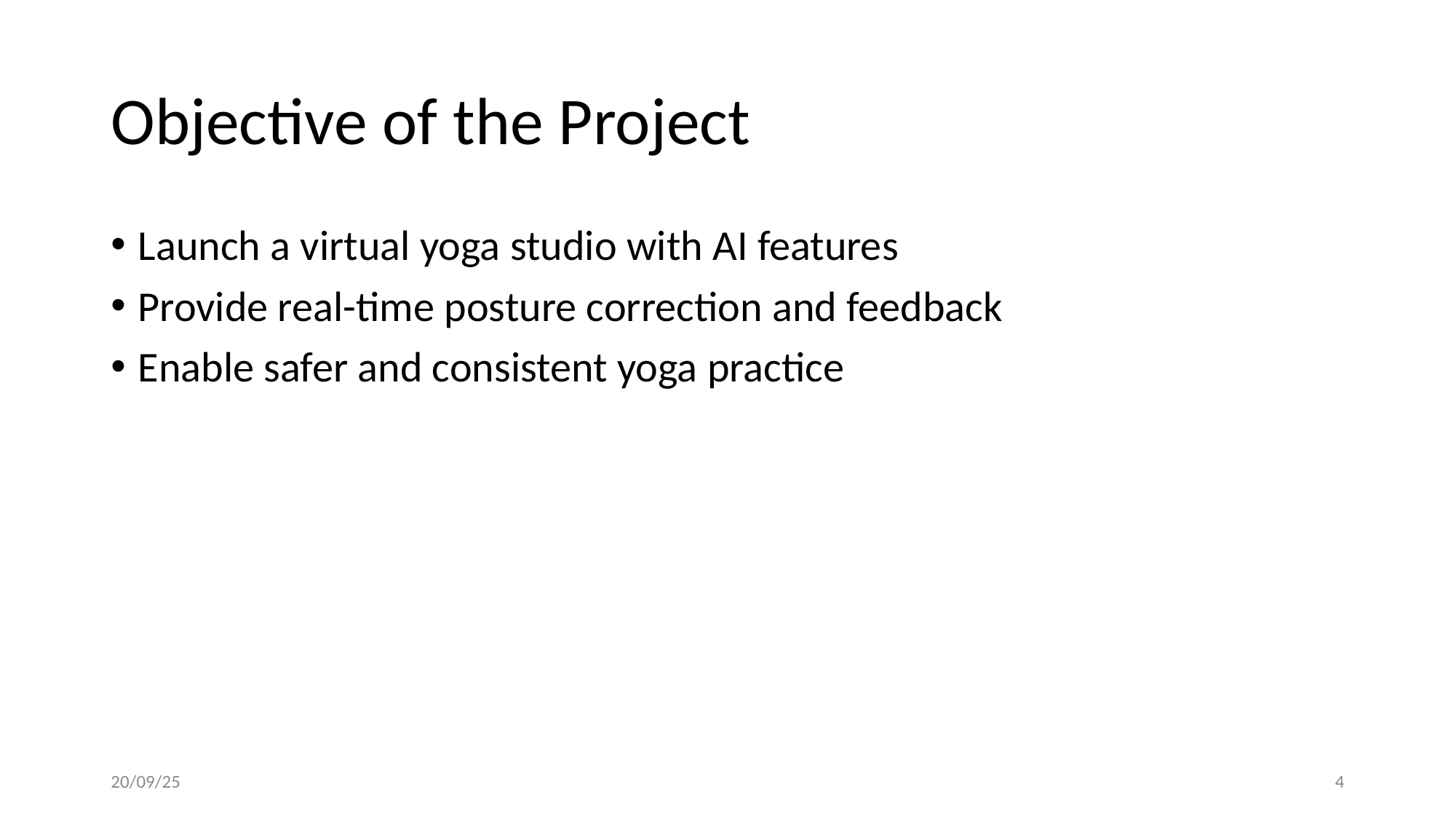

# Objective of the Project
Launch a virtual yoga studio with AI features
Provide real-time posture correction and feedback
Enable safer and consistent yoga practice
20/09/25
4